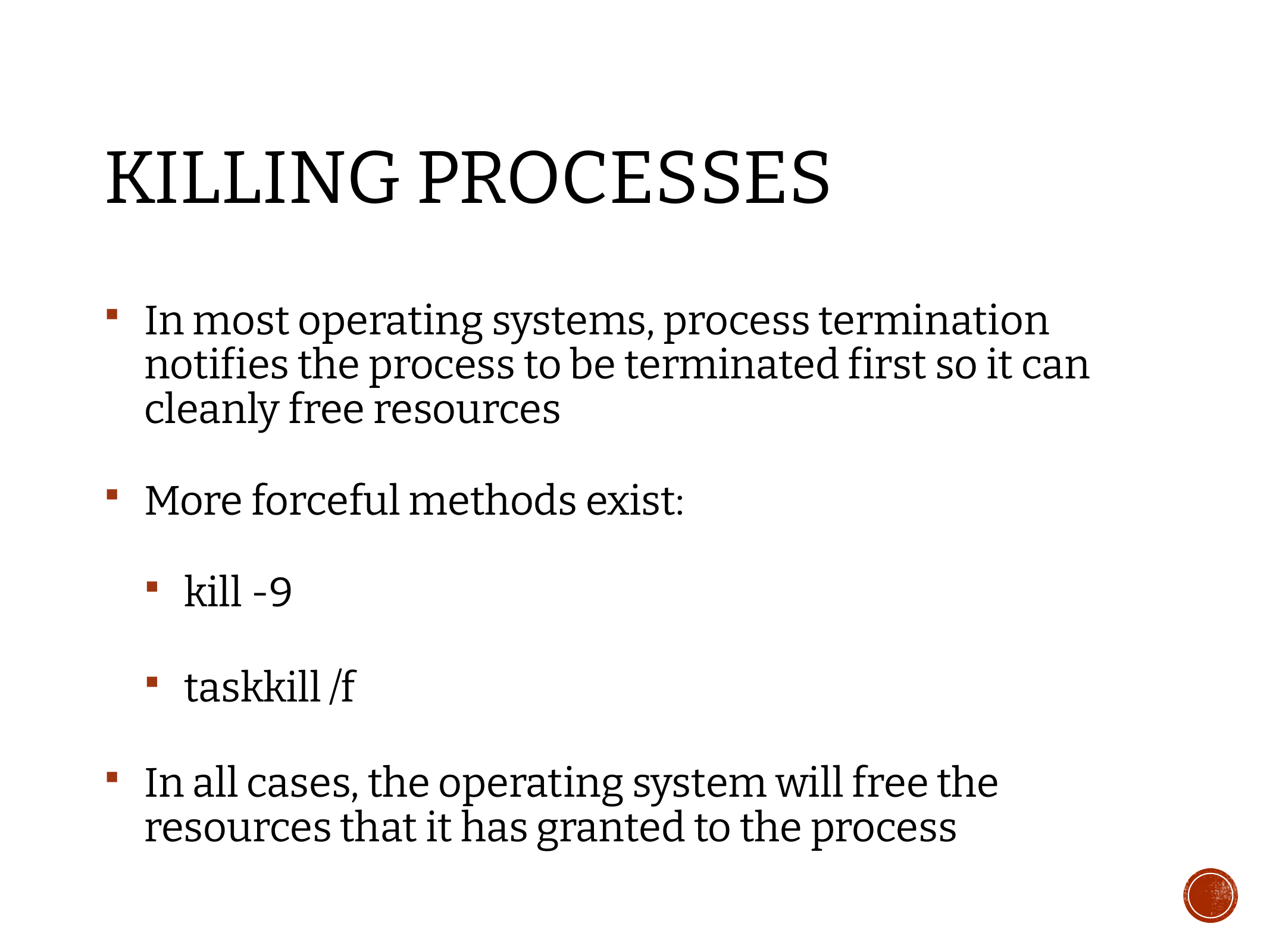

# Killing Processes
In most operating systems, process termination notifies the process to be terminated first so it can cleanly free resources
More forceful methods exist:
kill -9
taskkill /f
In all cases, the operating system will free the resources that it has granted to the process